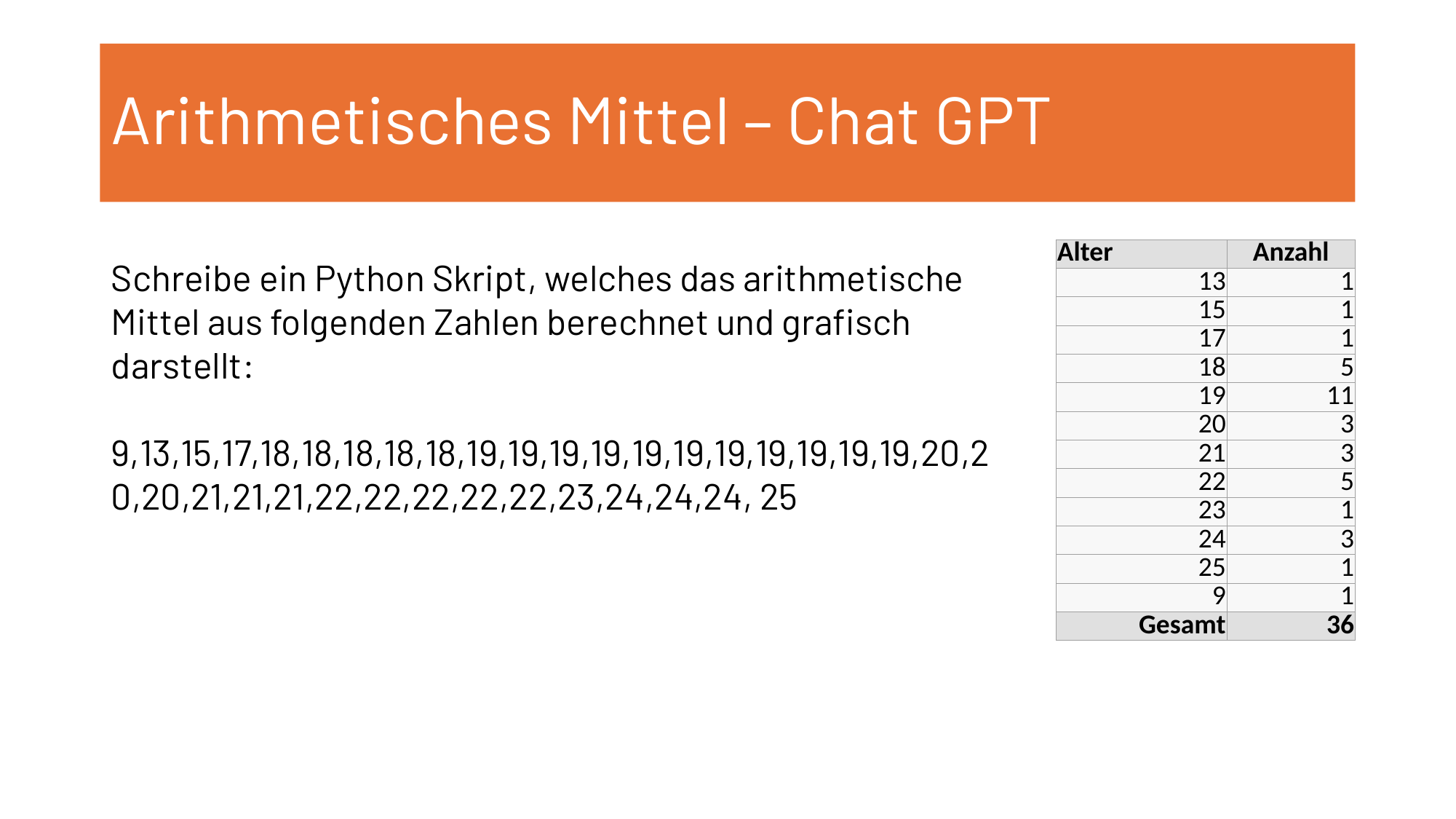

# Arithmetisches Mittel – Chat GPT
| Alter | Anzahl |
| --- | --- |
| 13 | 1 |
| 15 | 1 |
| 17 | 1 |
| 18 | 5 |
| 19 | 11 |
| 20 | 3 |
| 21 | 3 |
| 22 | 5 |
| 23 | 1 |
| 24 | 3 |
| 25 | 1 |
| 9 | 1 |
| Gesamt | 36 |
Schreibe ein Python Skript, welches das arithmetische Mittel aus folgenden Zahlen berechnet und grafisch darstellt:

9,13,15,17,18,18,18,18,18,19,19,19,19,19,19,19,19,19,19,19,20,20,20,21,21,21,22,22,22,22,22,23,24,24,24, 25